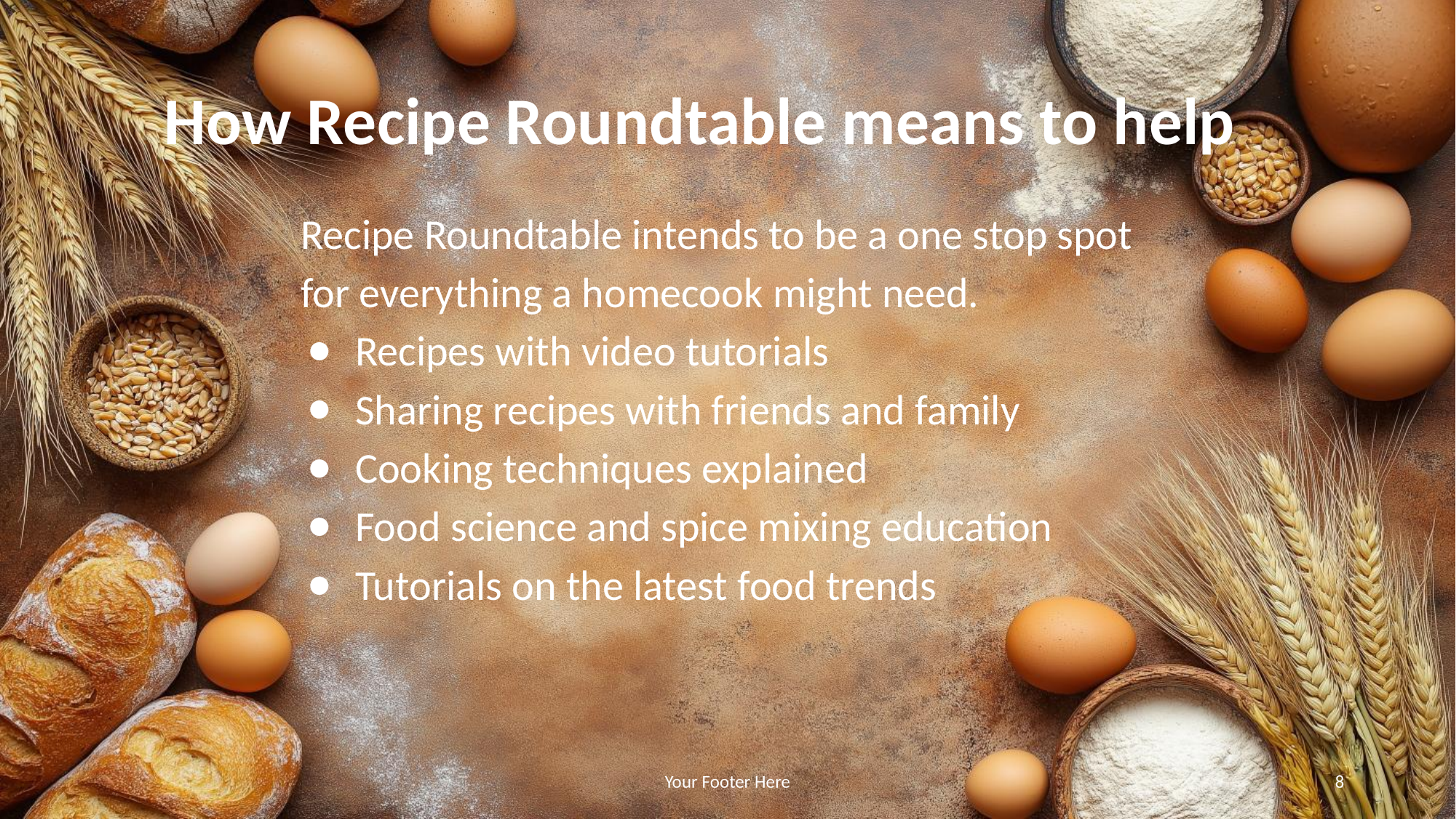

# How Recipe Roundtable means to help
Recipe Roundtable intends to be a one stop spot for everything a homecook might need.
Recipes with video tutorials
Sharing recipes with friends and family
Cooking techniques explained
Food science and spice mixing education
Tutorials on the latest food trends

Your Footer Here
8